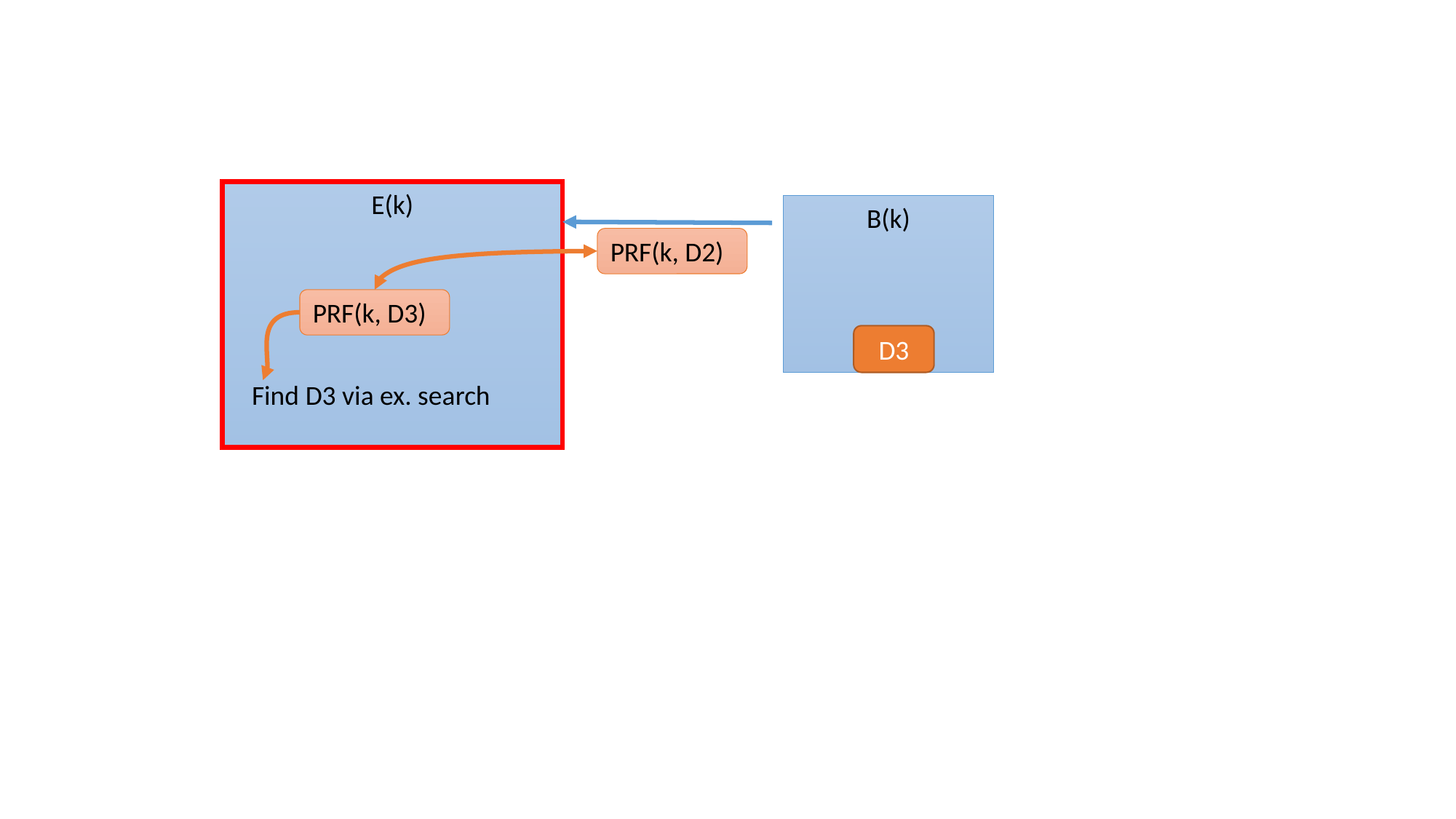

E(k)
B(k)
PRF(k, D2)
PRF(k, D3)
D3
Find D3 via ex. search